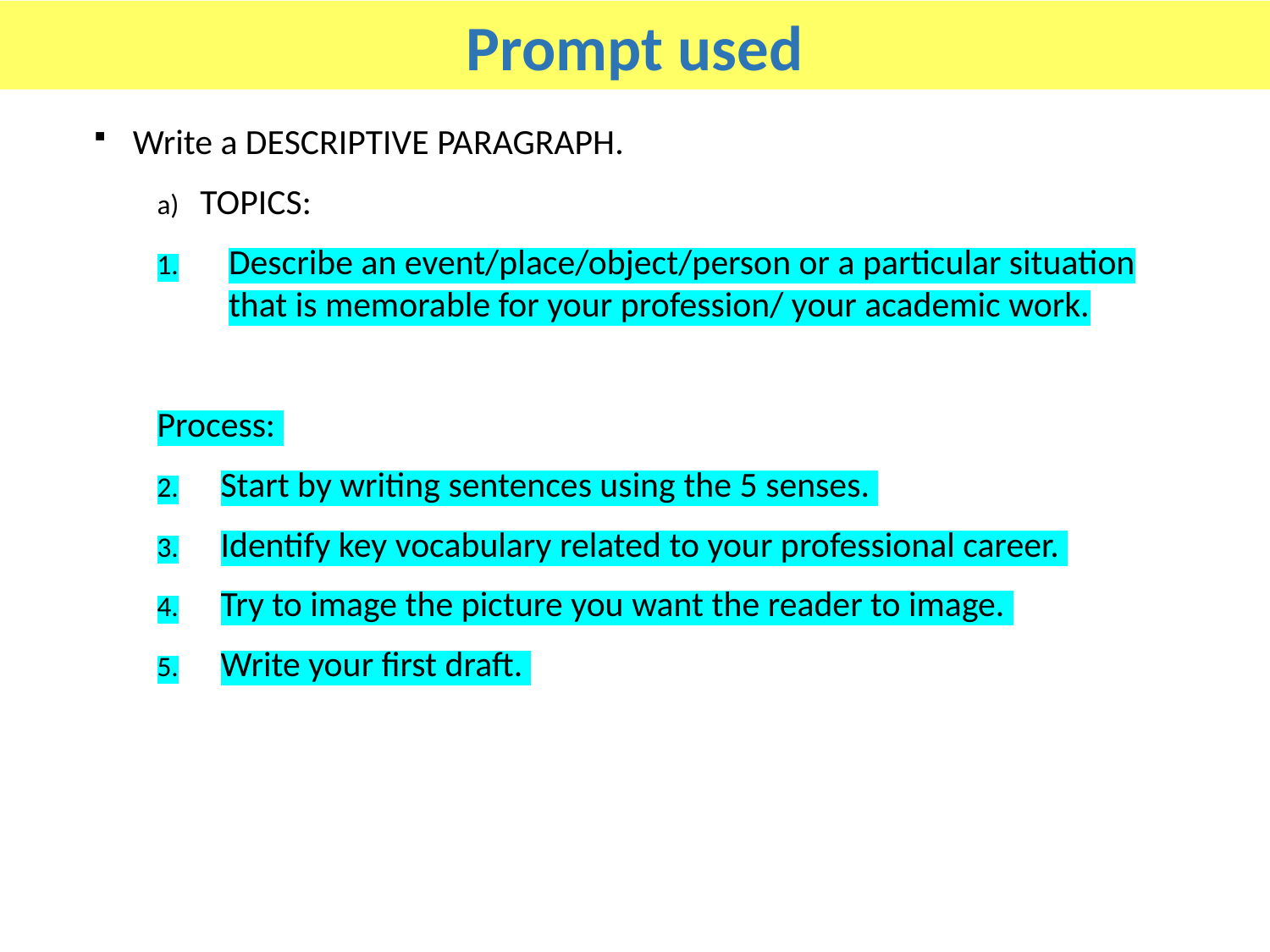

Prompt used
Write a DESCRIPTIVE PARAGRAPH.
 TOPICS:
Describe an event/place/object/person or a particular situation that is memorable for your profession/ your academic work.

Process:
Start by writing sentences using the 5 senses.
Identify key vocabulary related to your professional career.
Try to image the picture you want the reader to image.
Write your first draft.